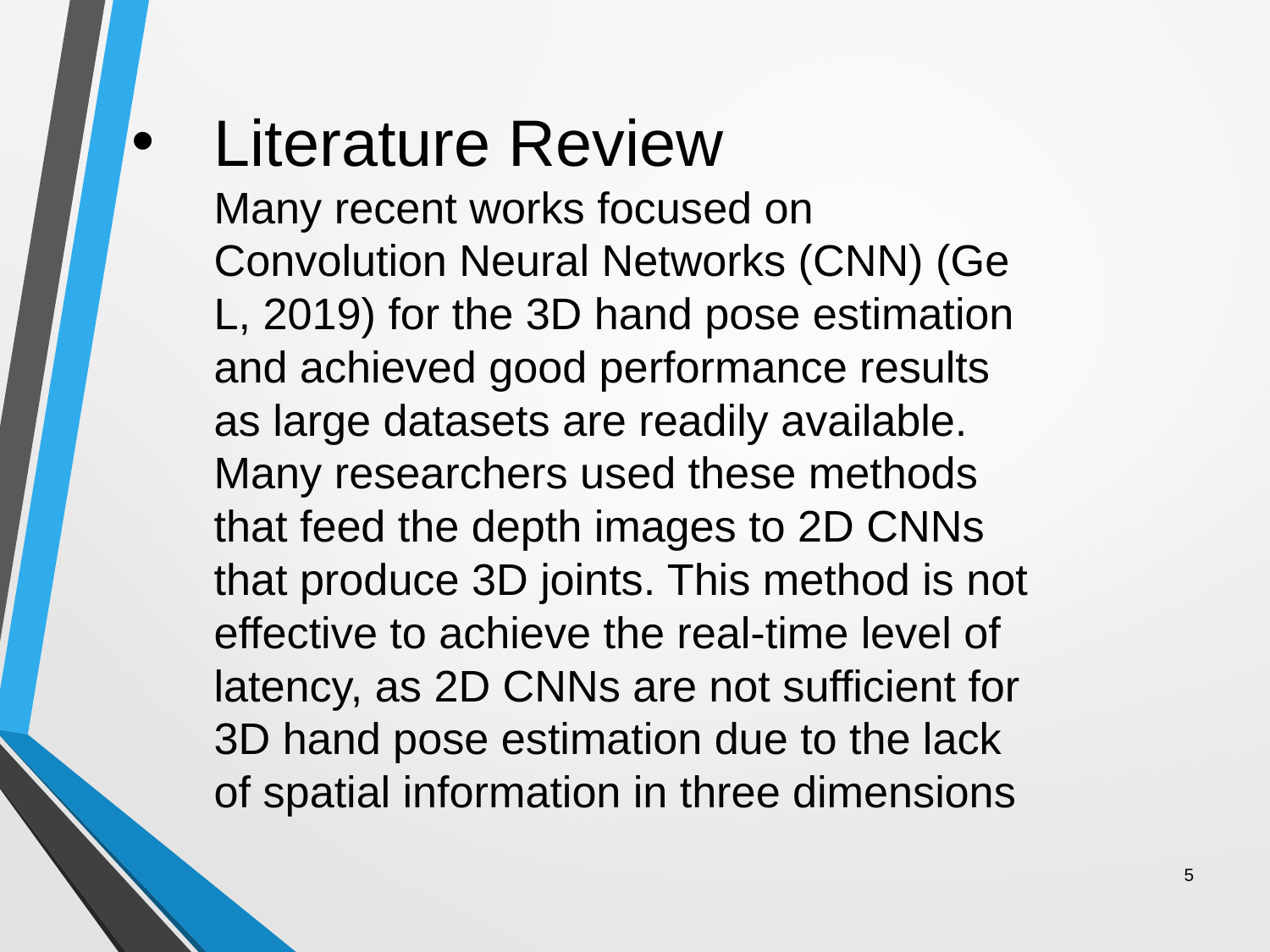

# Literature Review Many recent works focused on Convolution Neural Networks (CNN) (Ge L, 2019) for the 3D hand pose estimation and achieved good performance results as large datasets are readily available. Many researchers used these methods that feed the depth images to 2D CNNs that produce 3D joints. This method is not effective to achieve the real-time level of latency, as 2D CNNs are not sufficient for 3D hand pose estimation due to the lack of spatial information in three dimensions
5